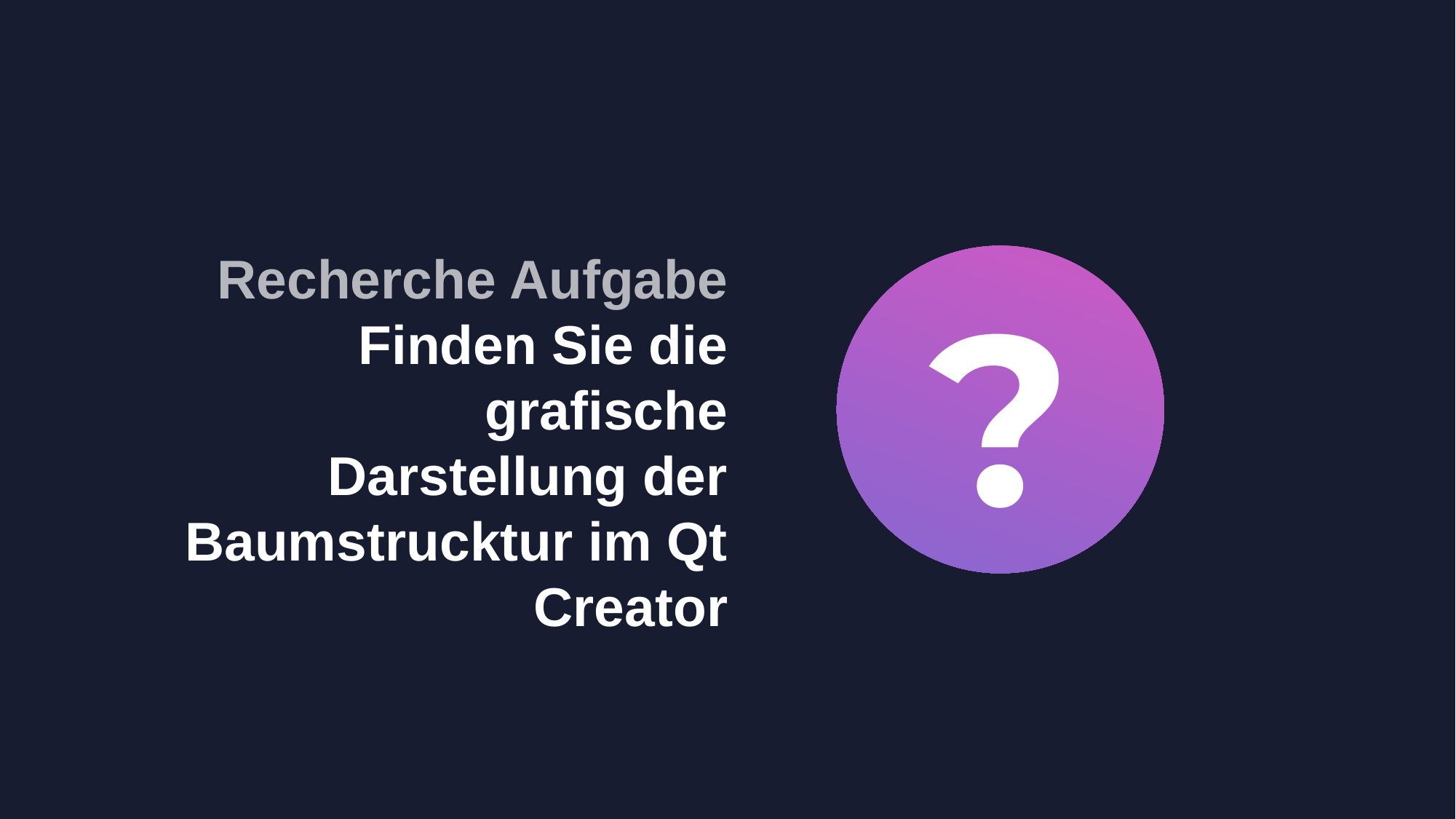

Recherche Aufgabe
Finden Sie die grafische Darstellung der Baumstrucktur im Qt Creator

?